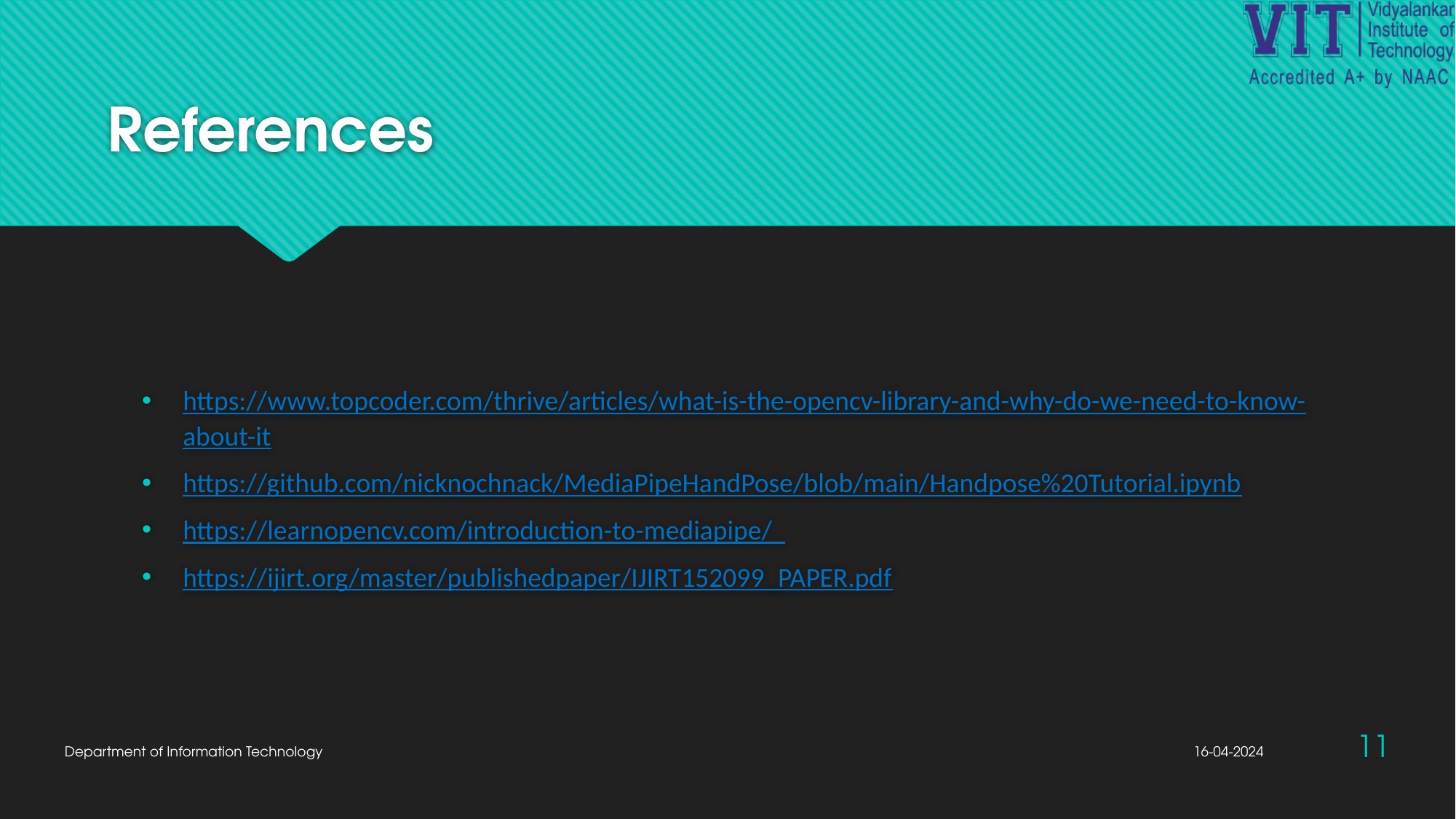

# References
https://www.topcoder.com/thrive/articles/what-is-the-opencv-library-and-why-do-we-need-to-know-about-it
https://github.com/nicknochnack/MediaPipeHandPose/blob/main/Handpose%20Tutorial.ipynb
https://learnopencv.com/introduction-to-mediapipe/
https://ijirt.org/master/publishedpaper/IJIRT152099_PAPER.pdf
11
Department of Information Technology
16-04-2024